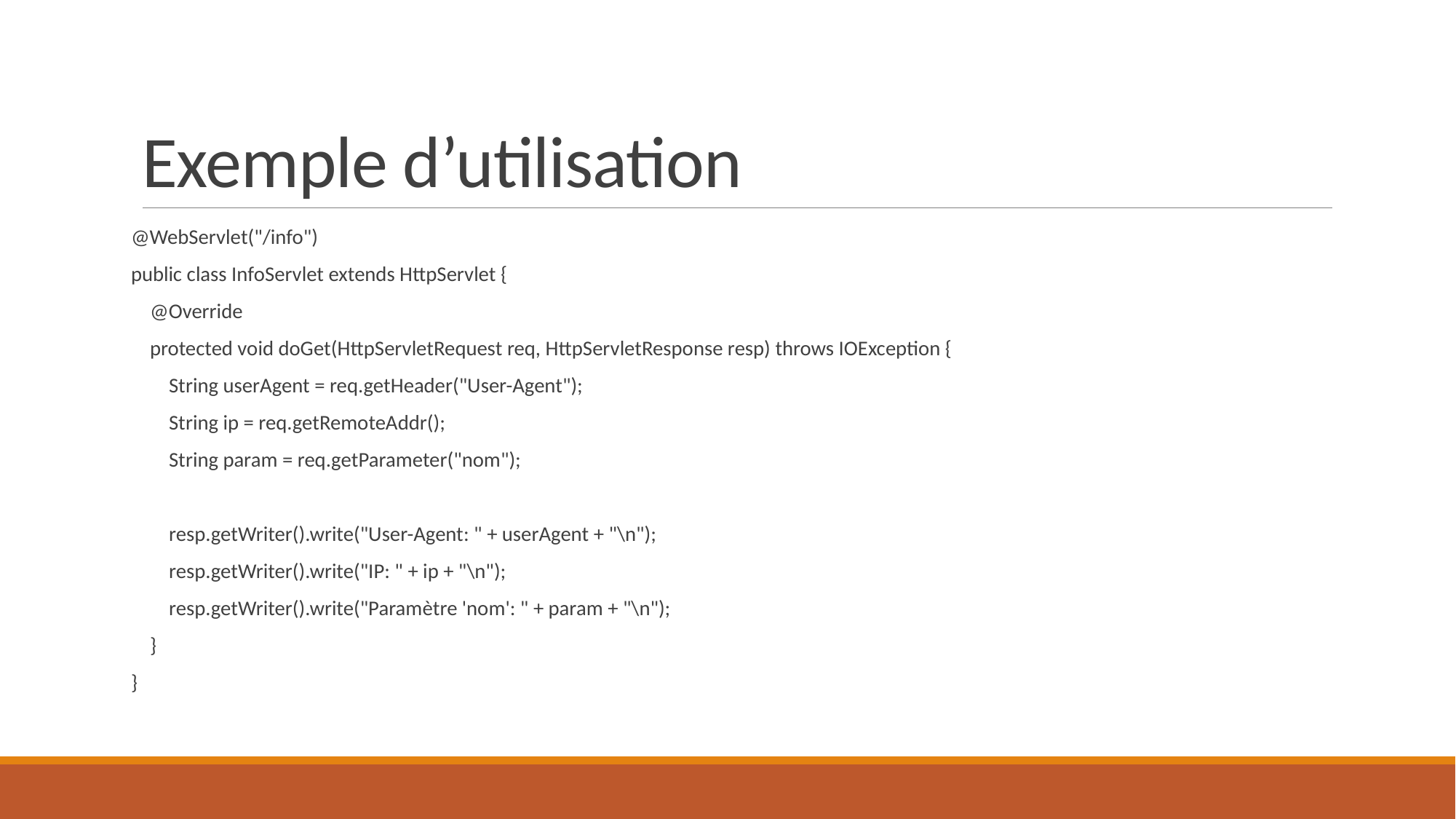

# Exemple d’utilisation
@WebServlet("/info")
public class InfoServlet extends HttpServlet {
    @Override
    protected void doGet(HttpServletRequest req, HttpServletResponse resp) throws IOException {
        String userAgent = req.getHeader("User-Agent");
        String ip = req.getRemoteAddr();
        String param = req.getParameter("nom");

        resp.getWriter().write("User-Agent: " + userAgent + "\n");
        resp.getWriter().write("IP: " + ip + "\n");
        resp.getWriter().write("Paramètre 'nom': " + param + "\n");
    }
}